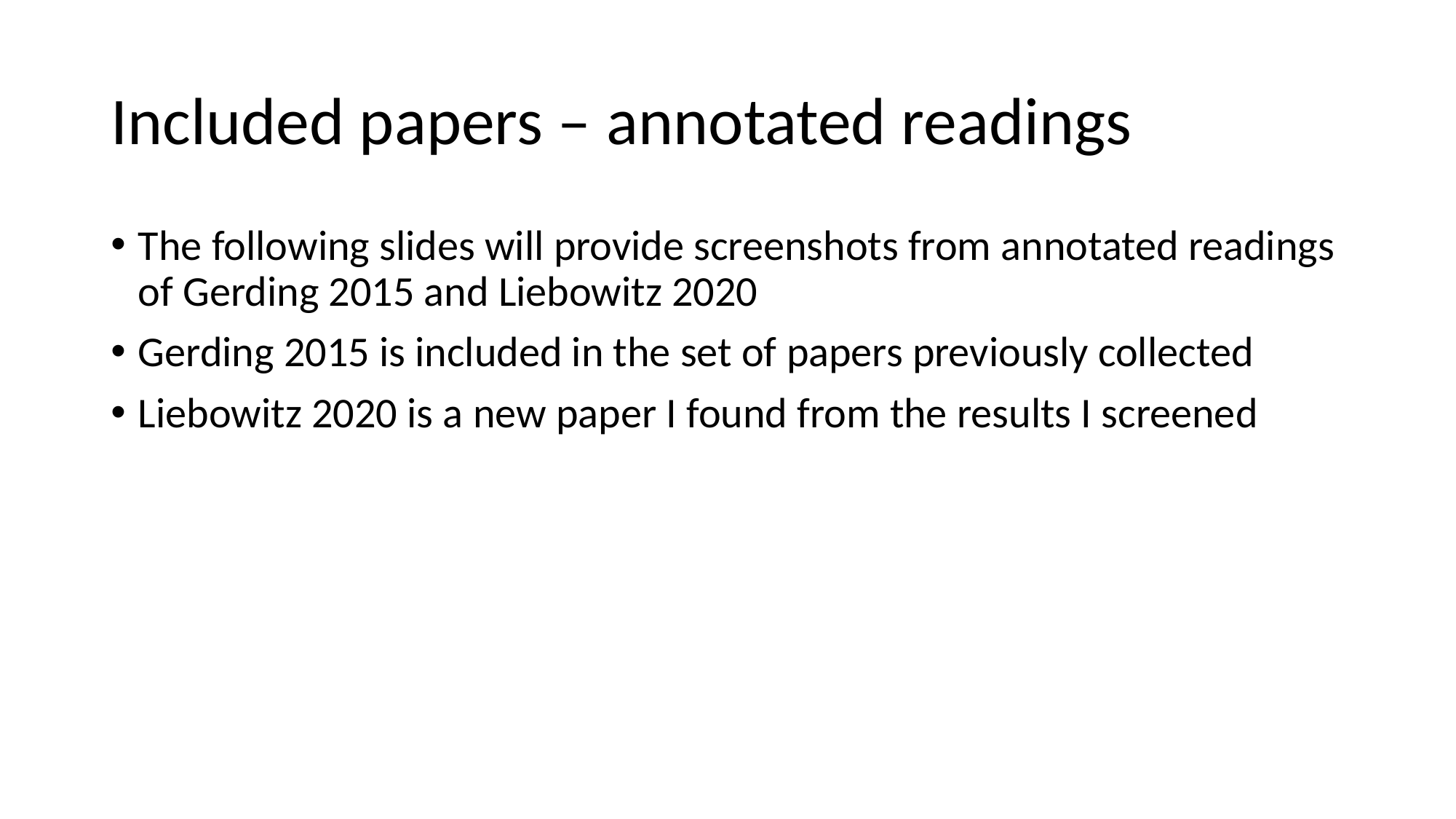

# Included papers – annotated readings
The following slides will provide screenshots from annotated readings of Gerding 2015 and Liebowitz 2020
Gerding 2015 is included in the set of papers previously collected
Liebowitz 2020 is a new paper I found from the results I screened